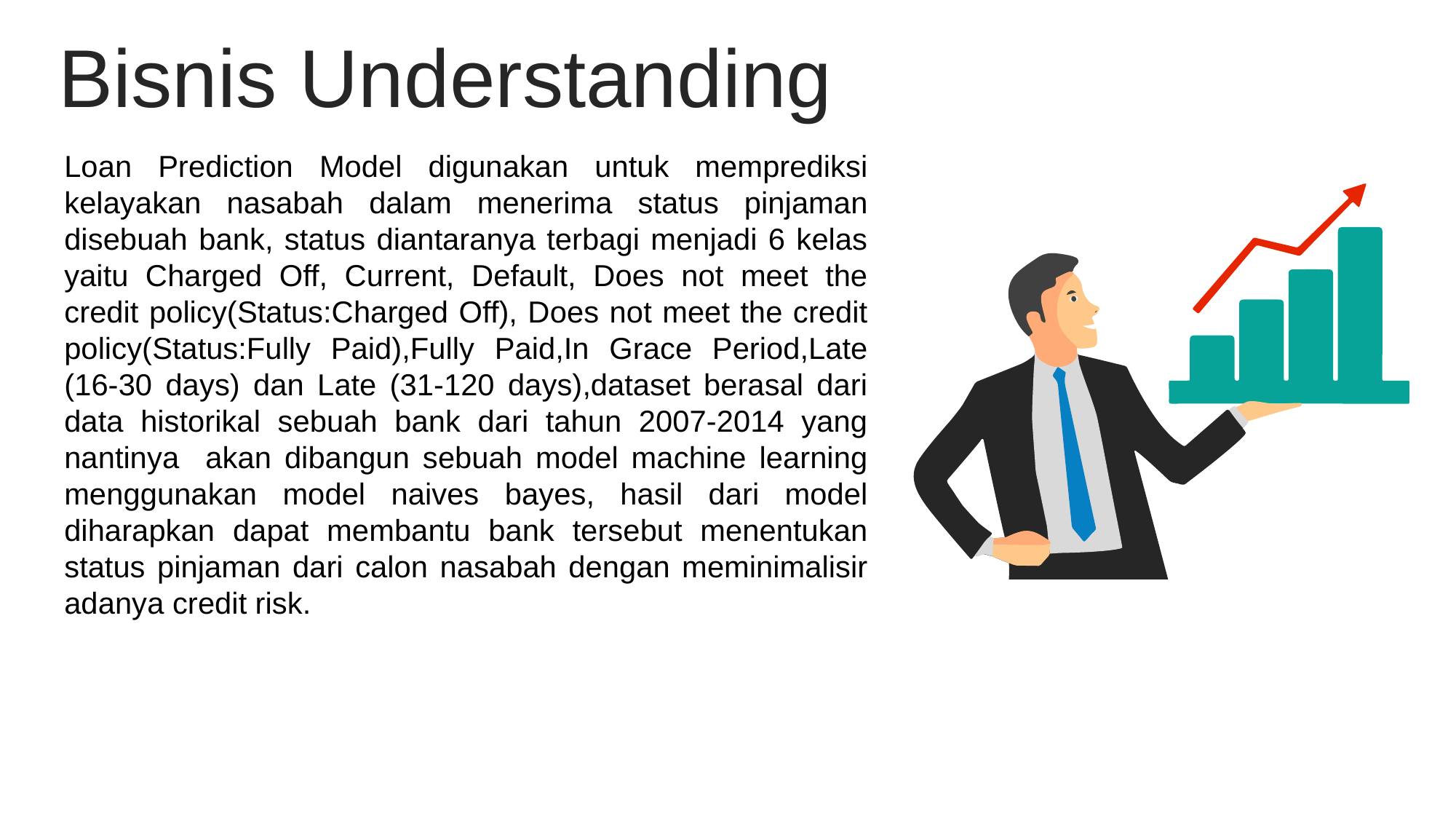

Bisnis Understanding

Loan Prediction Model digunakan untuk memprediksi kelayakan nasabah dalam menerima status pinjaman disebuah bank, status diantaranya terbagi menjadi 6 kelas yaitu Charged Off, Current, Default, Does not meet the credit policy(Status:Charged Off), Does not meet the credit policy(Status:Fully Paid),Fully Paid,In Grace Period,Late (16-30 days) dan Late (31-120 days),dataset berasal dari data historikal sebuah bank dari tahun 2007-2014 yang nantinya  akan dibangun sebuah model machine learning menggunakan model naives bayes, hasil dari model diharapkan dapat membantu bank tersebut menentukan status pinjaman dari calon nasabah dengan meminimalisir adanya credit risk.